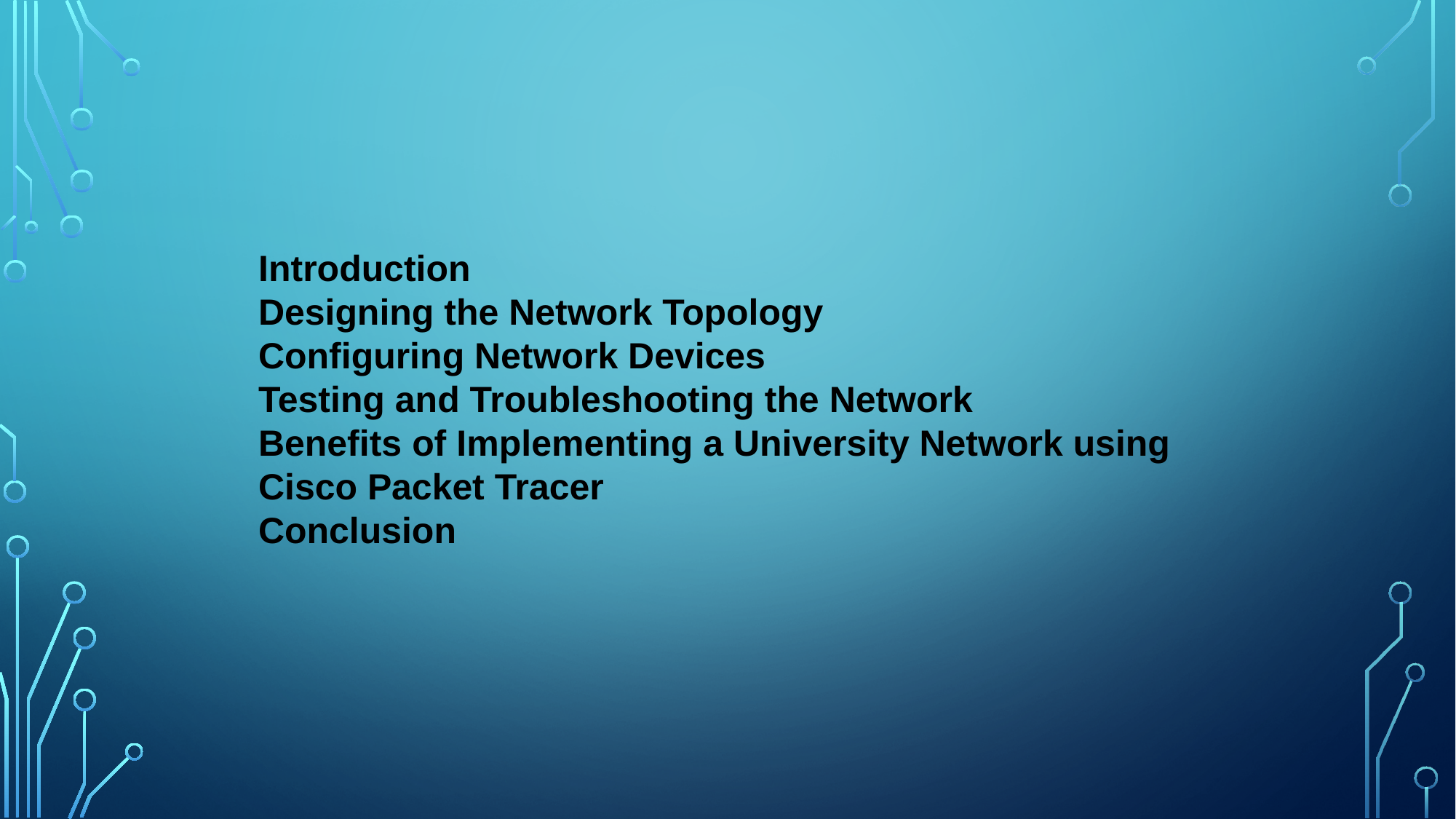

Introduction
Designing the Network Topology
Configuring Network Devices
Testing and Troubleshooting the Network
Benefits of Implementing a University Network using Cisco Packet Tracer
Conclusion